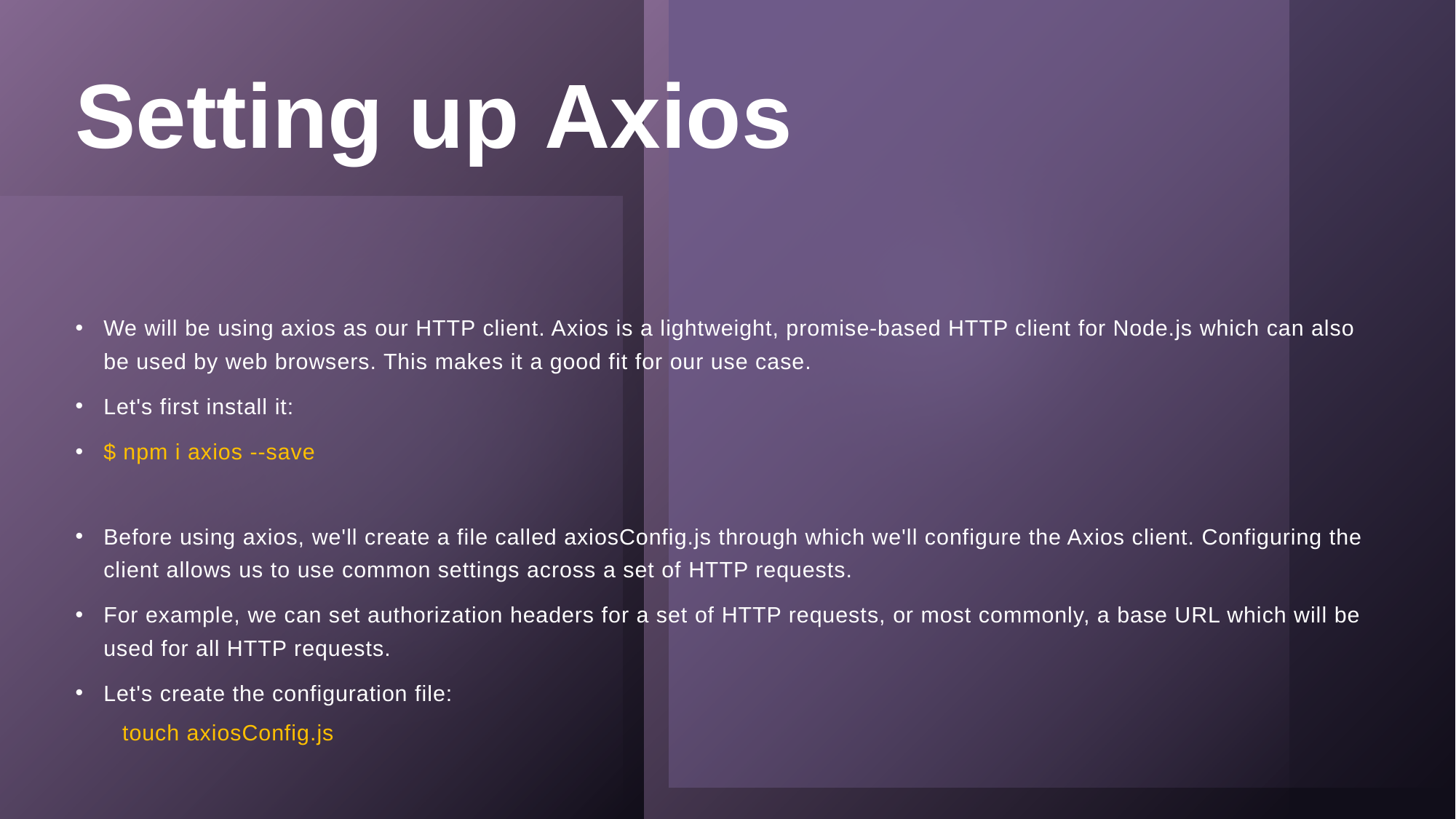

# Setting up Axios
We will be using axios as our HTTP client. Axios is a lightweight, promise-based HTTP client for Node.js which can also be used by web browsers. This makes it a good fit for our use case.
Let's first install it:
$ npm i axios --save

Before using axios, we'll create a file called axiosConfig.js through which we'll configure the Axios client. Configuring the client allows us to use common settings across a set of HTTP requests.
For example, we can set authorization headers for a set of HTTP requests, or most commonly, a base URL which will be used for all HTTP requests.
Let's create the configuration file:
touch axiosConfig.js